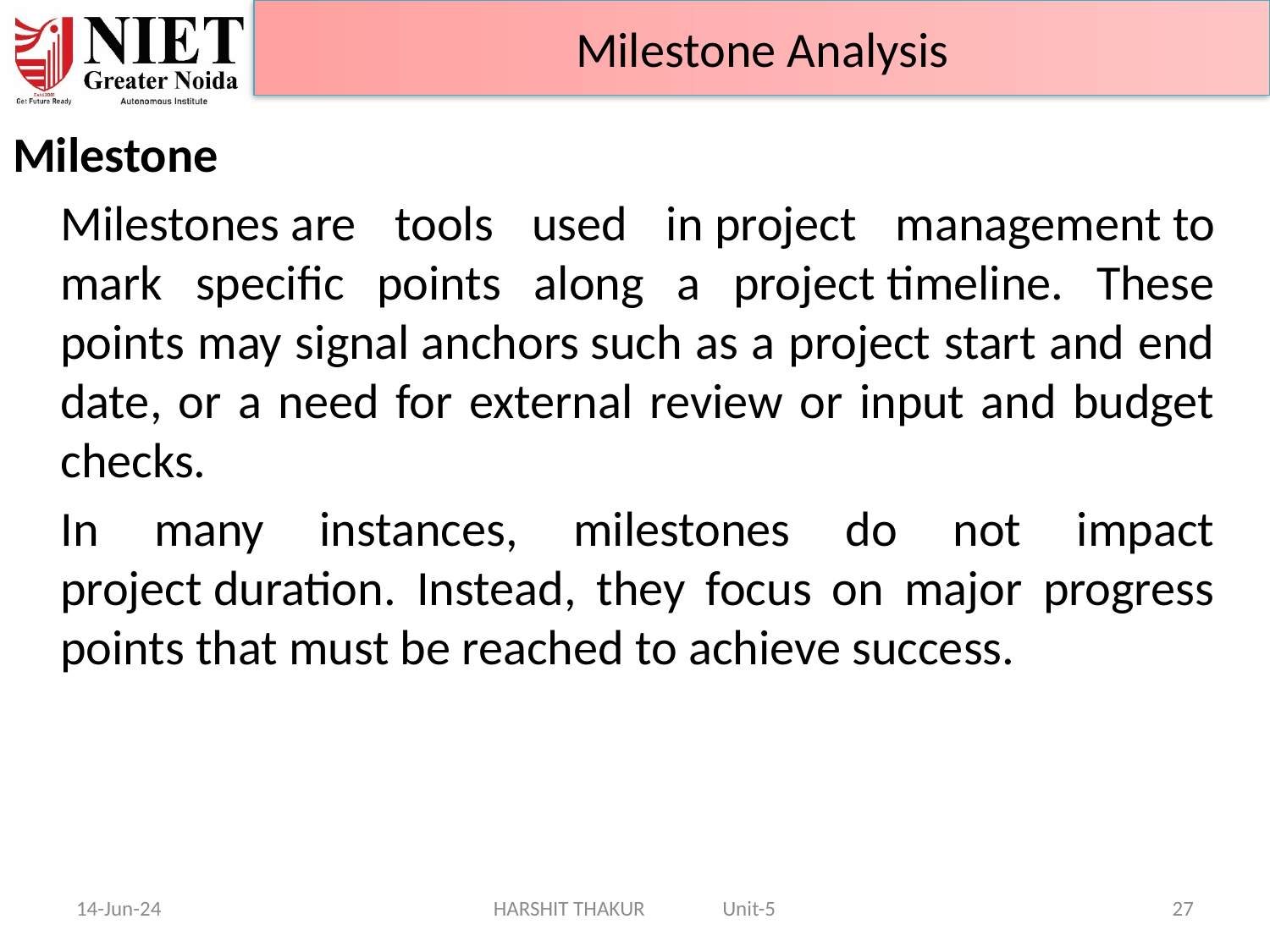

Milestone Analysis
Milestone
	Milestones are tools used in project management to mark specific points along a project timeline. These points may signal anchors such as a project start and end date, or a need for external review or input and budget checks.
	In many instances, milestones do not impact project duration. Instead, they focus on major progress points that must be reached to achieve success.

14-Jun-24
HARSHIT THAKUR                Unit-5
27